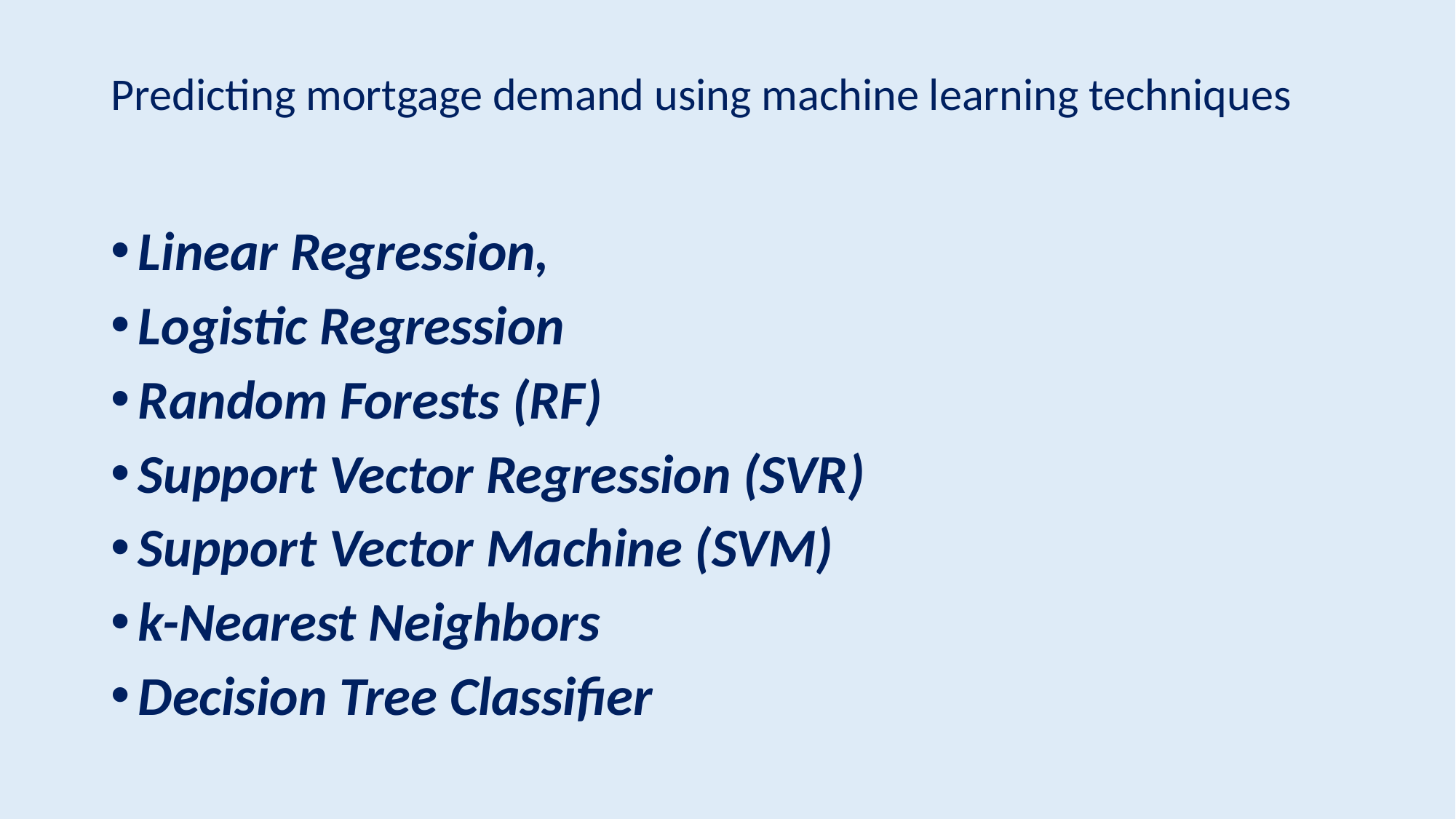

# Predicting mortgage demand using machine learning techniques
Linear Regression,
Logistic Regression
Random Forests (RF)
Support Vector Regression (SVR)
Support Vector Machine (SVM)
k-Nearest Neighbors
Decision Tree Classifier